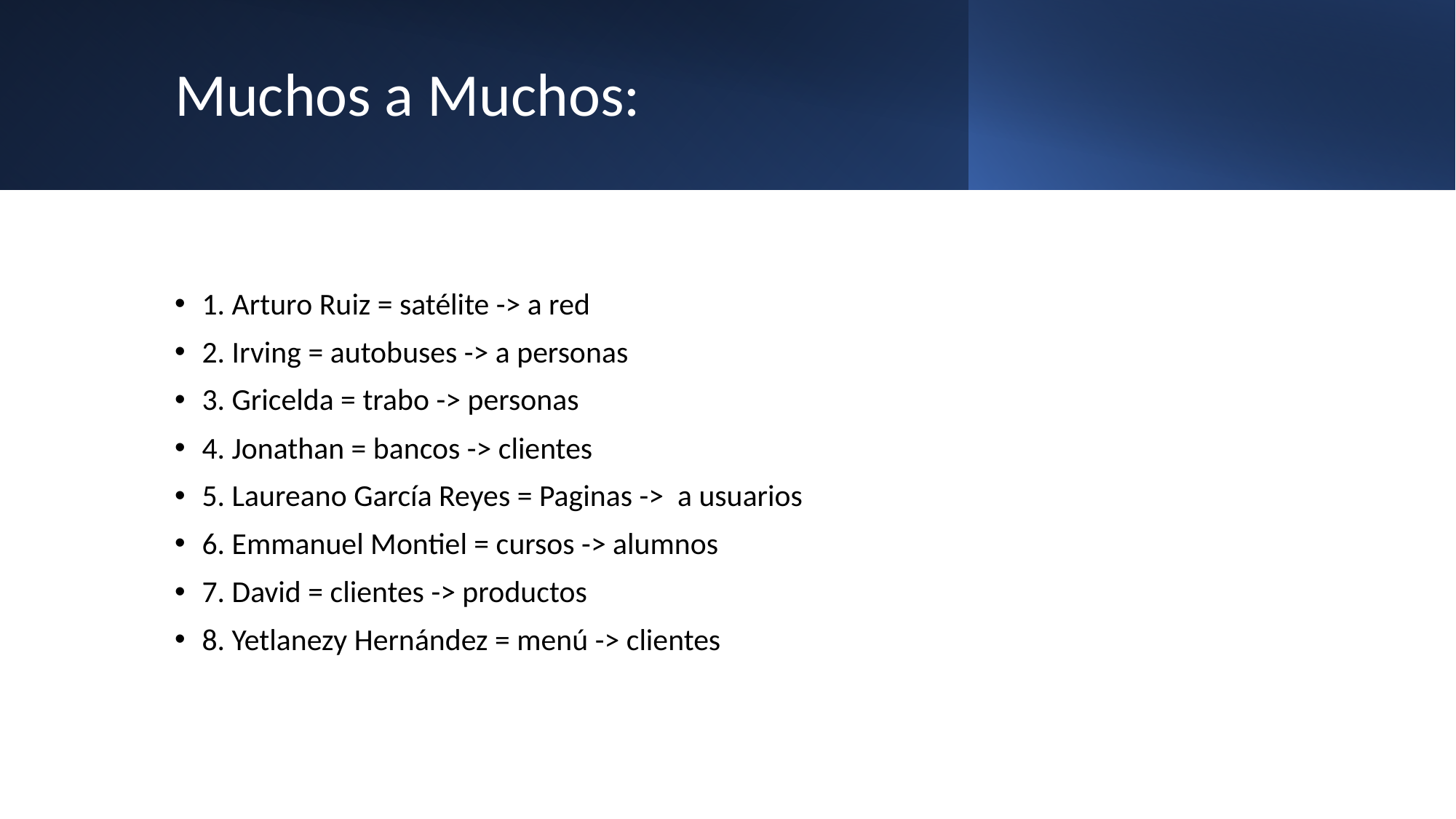

# Muchos a Muchos:
1. Arturo Ruiz = satélite -> a red
2. Irving = autobuses -> a personas
3. Gricelda = trabo -> personas
4. Jonathan = bancos -> clientes
5. Laureano García Reyes = Paginas ->  a usuarios
6. Emmanuel Montiel = cursos -> alumnos
7. David = clientes -> productos
8. Yetlanezy Hernández = menú -> clientes